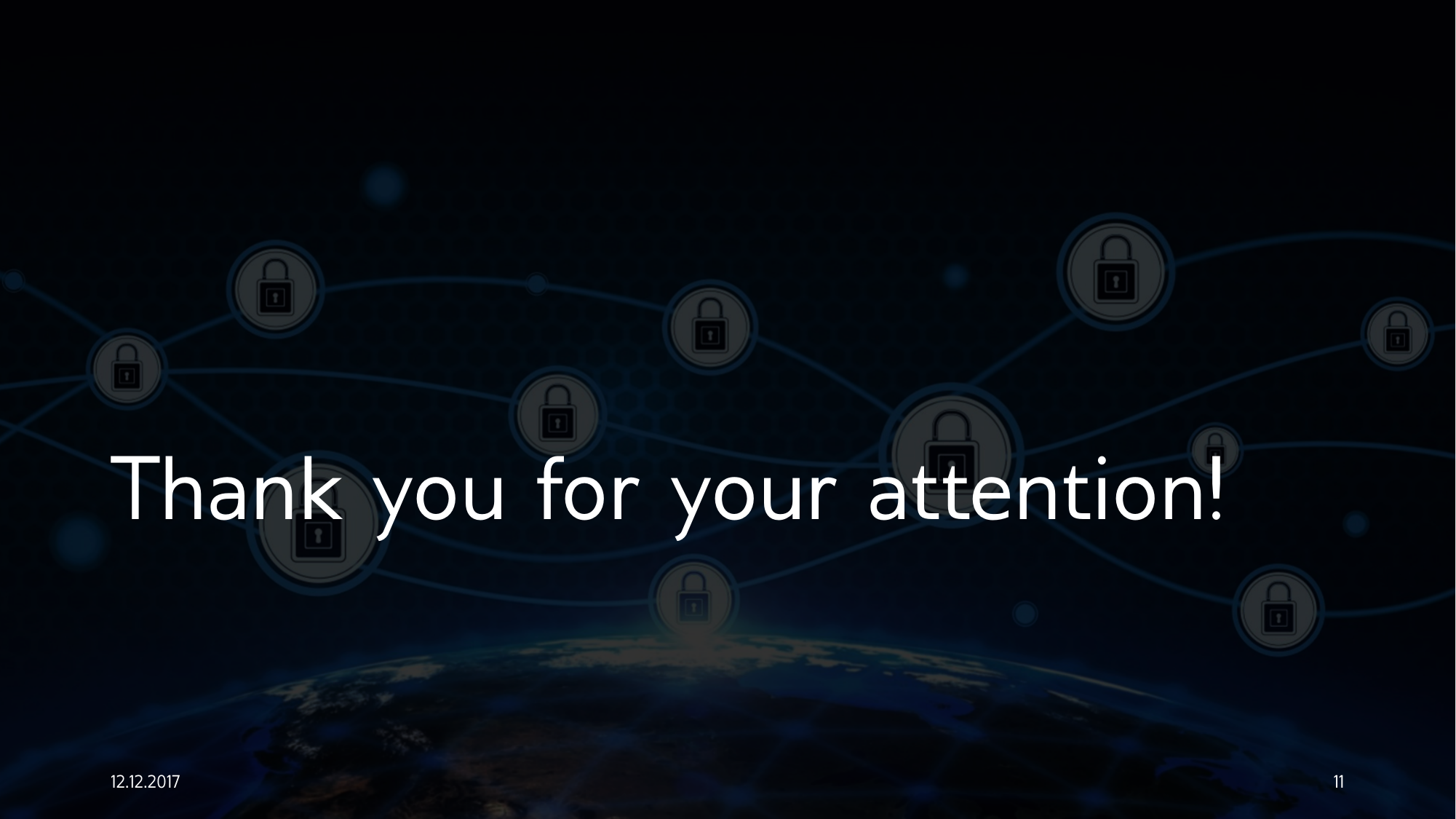

# Thank you for your attention!

12.12.2017
11